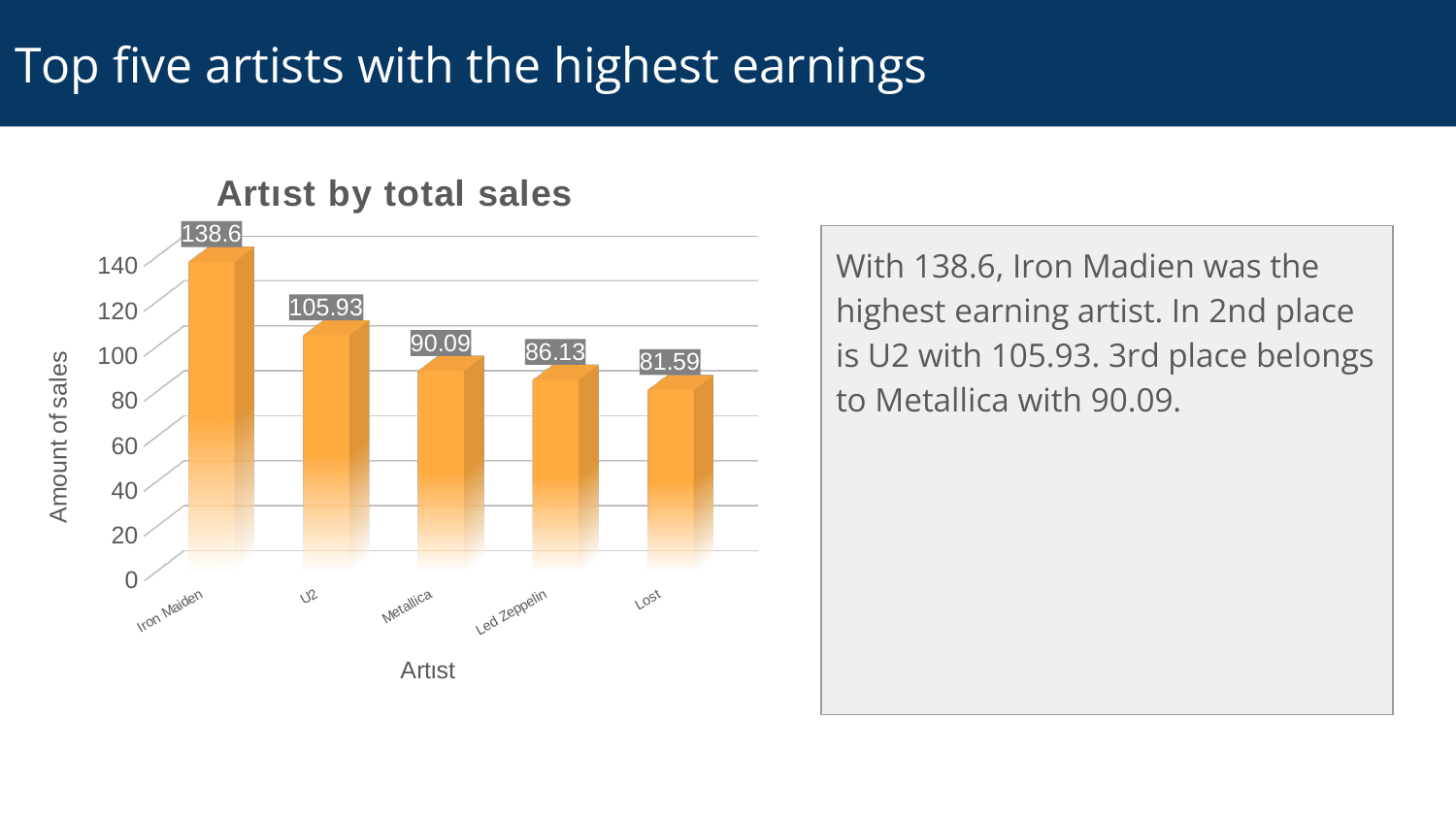

# Top five artists with the highest earnings

[unsupported chart]

With 138.6, Iron Madien was the highest earning artist. In 2nd place is U2 with 105.93. 3rd place belongs to Metallica with 90.09.